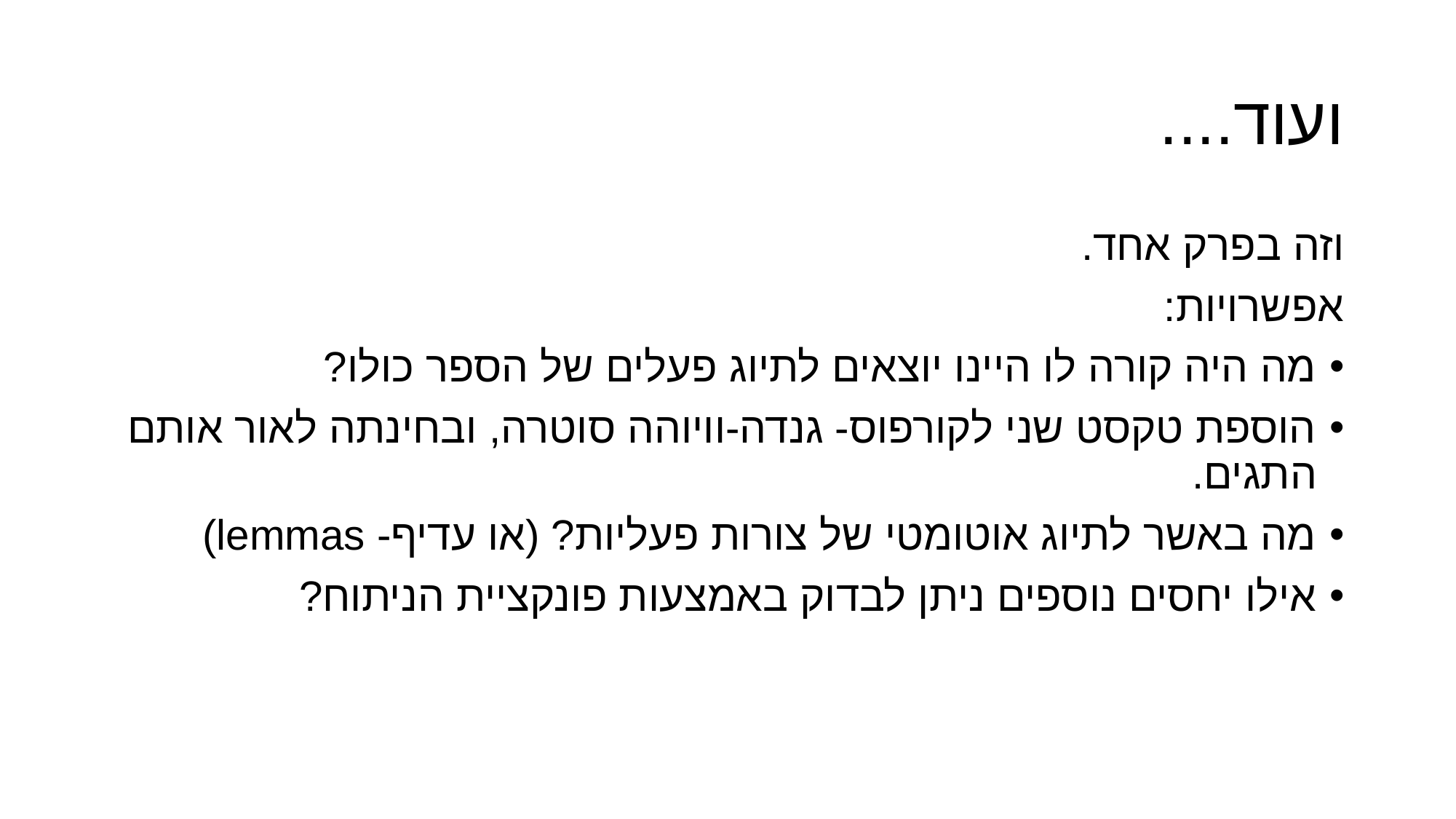

# ועוד....
וזה בפרק אחד.
אפשרויות:
מה היה קורה לו היינו יוצאים לתיוג פעלים של הספר כולו?
הוספת טקסט שני לקורפוס- גנדה-וויוהה סוטרה, ובחינתה לאור אותם התגים.
מה באשר לתיוג אוטומטי של צורות פעליות? (או עדיף- lemmas)
אילו יחסים נוספים ניתן לבדוק באמצעות פונקציית הניתוח?